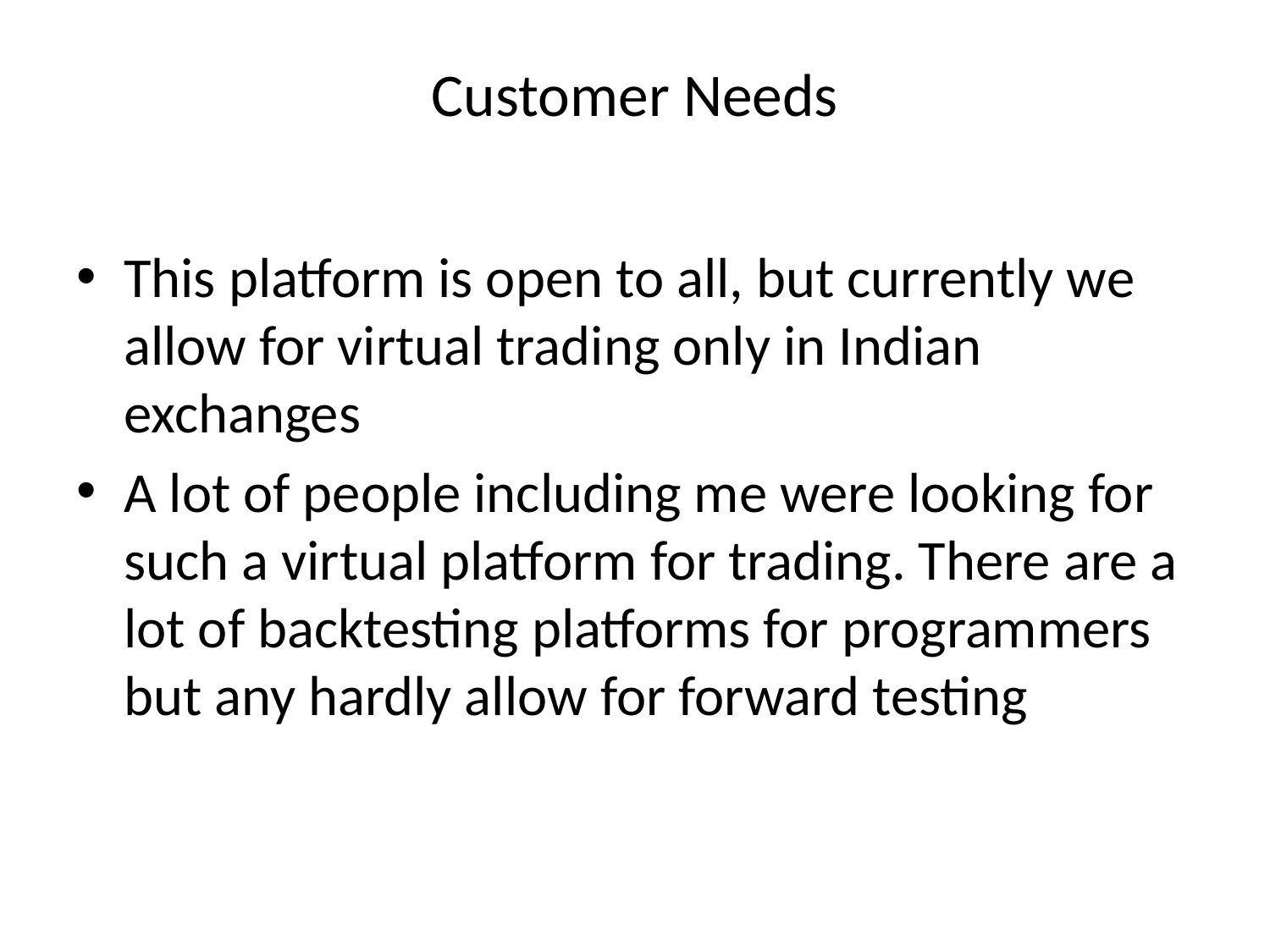

# Customer Needs

This platform is open to all, but currently we allow for virtual trading only in Indian exchanges
A lot of people including me were looking for such a virtual platform for trading. There are a lot of backtesting platforms for programmers but any hardly allow for forward testing